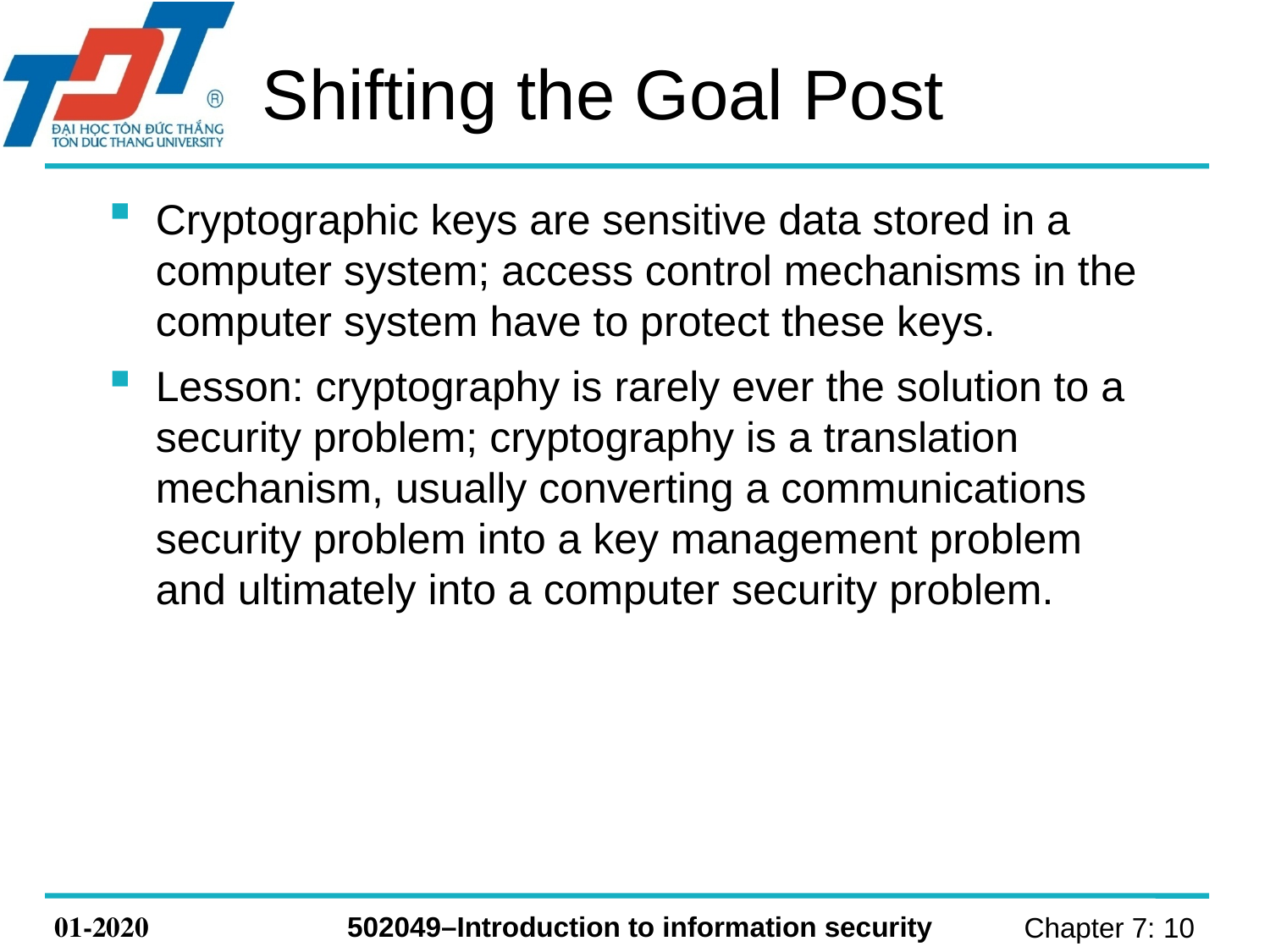

# Shifting the Goal Post
Cryptographic keys are sensitive data stored in a computer system; access control mechanisms in the computer system have to protect these keys.
Lesson: cryptography is rarely ever the solution to a security problem; cryptography is a translation mechanism, usually converting a communications security problem into a key management problem and ultimately into a computer security problem.